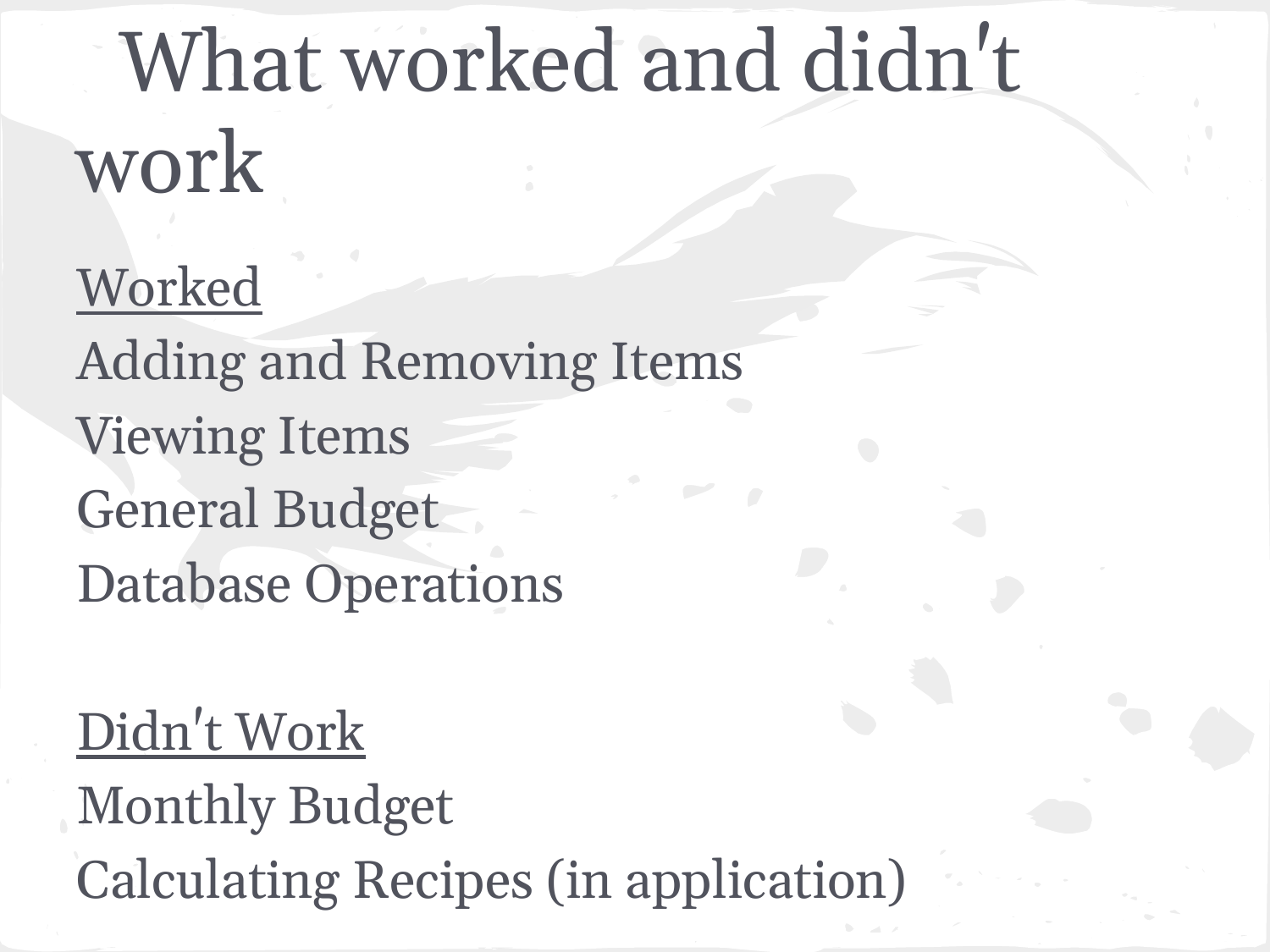

# What worked and didn't work
Worked
Adding and Removing Items
Viewing Items
General Budget
Database Operations

Didn't Work
Monthly Budget
Calculating Recipes (in application)